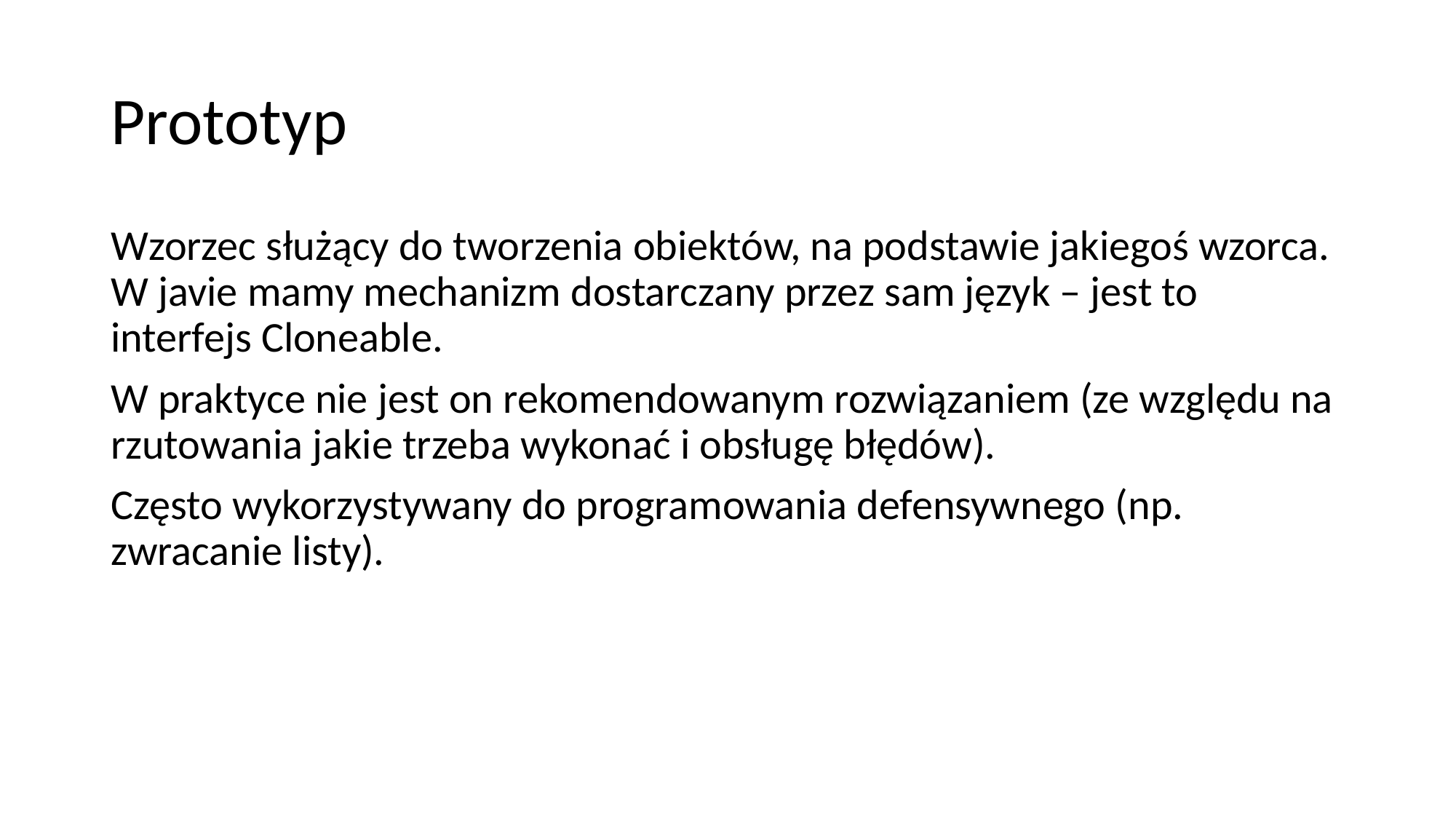

# Prototyp
Wzorzec służący do tworzenia obiektów, na podstawie jakiegoś wzorca. W javie mamy mechanizm dostarczany przez sam język – jest to interfejs Cloneable.
W praktyce nie jest on rekomendowanym rozwiązaniem (ze względu na rzutowania jakie trzeba wykonać i obsługę błędów).
Często wykorzystywany do programowania defensywnego (np. zwracanie listy).